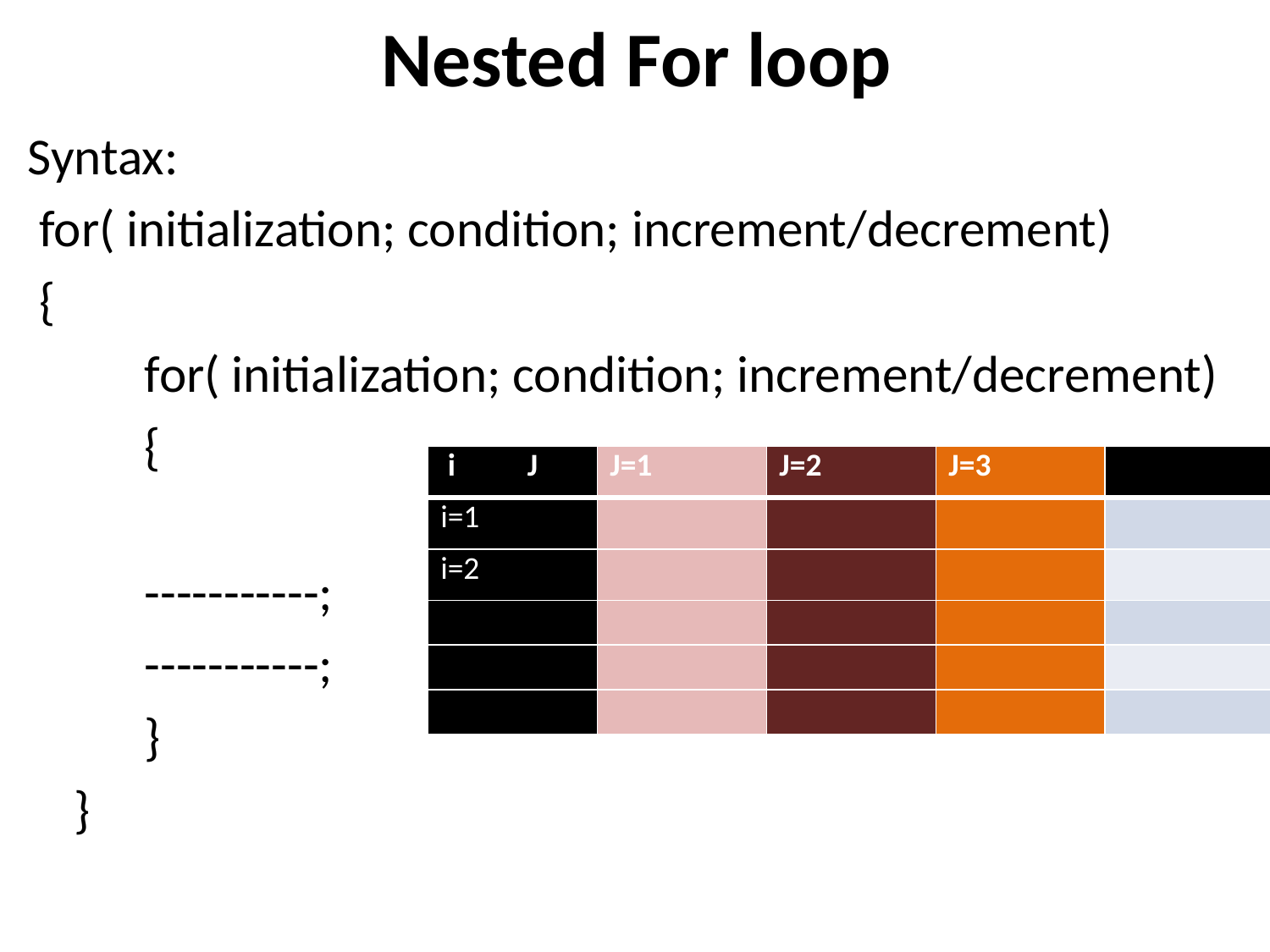

# Nested For loop
Syntax:
 for( initialization; condition; increment/decrement)
 {
 	for( initialization; condition; increment/decrement)
 	{

	-----------;
	-----------;
	}
    }
| i J | J=1 | J=2 | J=3 |  |
| --- | --- | --- | --- | --- |
| i=1 |  |  |  |  |
| i=2 |  |  |  |  |
|  |  |  |  |  |
|  |  |  |  |  |
|  |  |  |  |  |